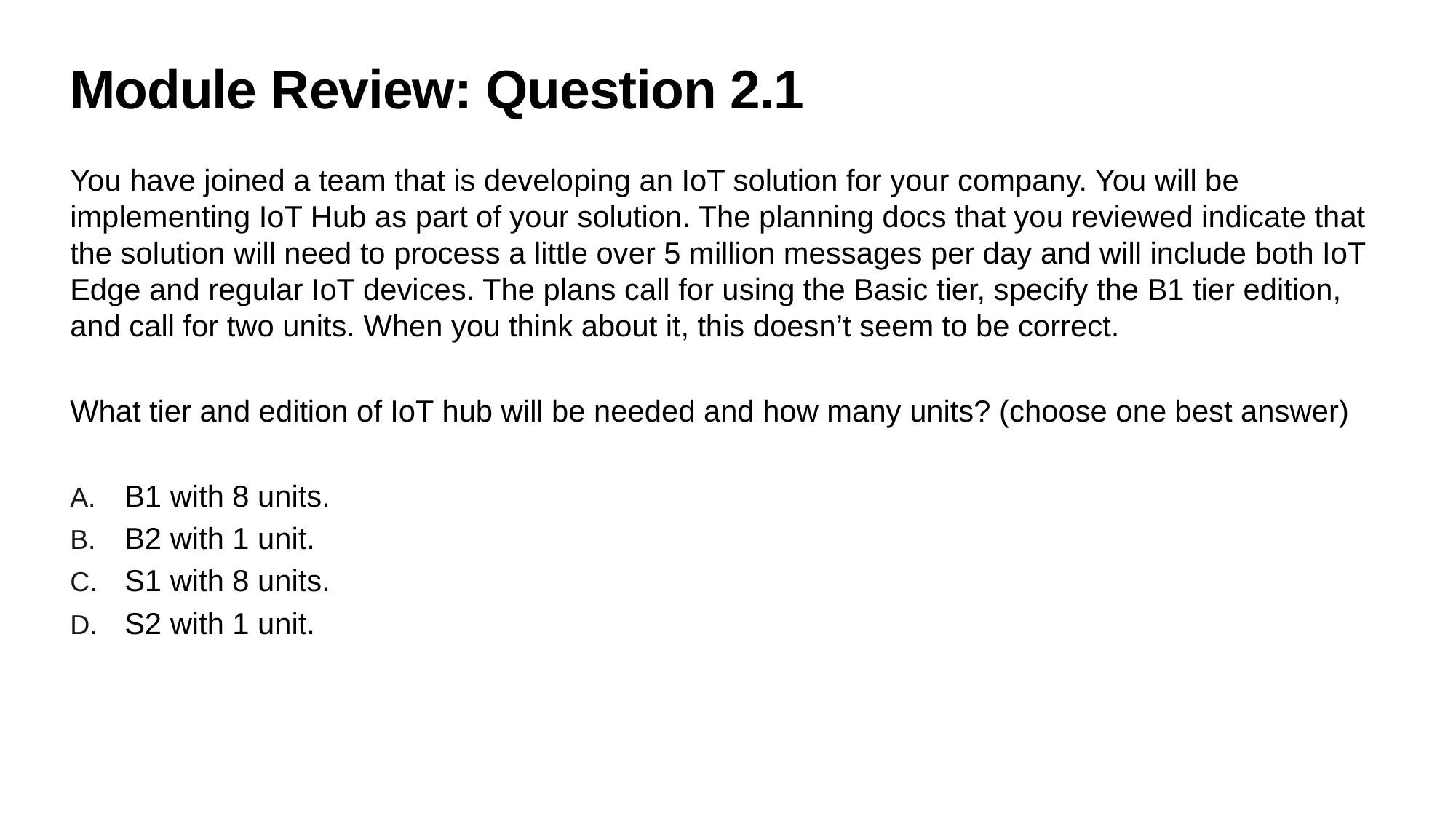

# Module Review: Question 2.1
You have joined a team that is developing an IoT solution for your company. You will be implementing IoT Hub as part of your solution. The planning docs that you reviewed indicate that the solution will need to process a little over 5 million messages per day and will include both IoT Edge and regular IoT devices. The plans call for using the Basic tier, specify the B1 tier edition, and call for two units. When you think about it, this doesn’t seem to be correct.

What tier and edition of IoT hub will be needed and how many units? (choose one best answer)

B1 with 8 units.
B2 with 1 unit.
S1 with 8 units.
S2 with 1 unit.